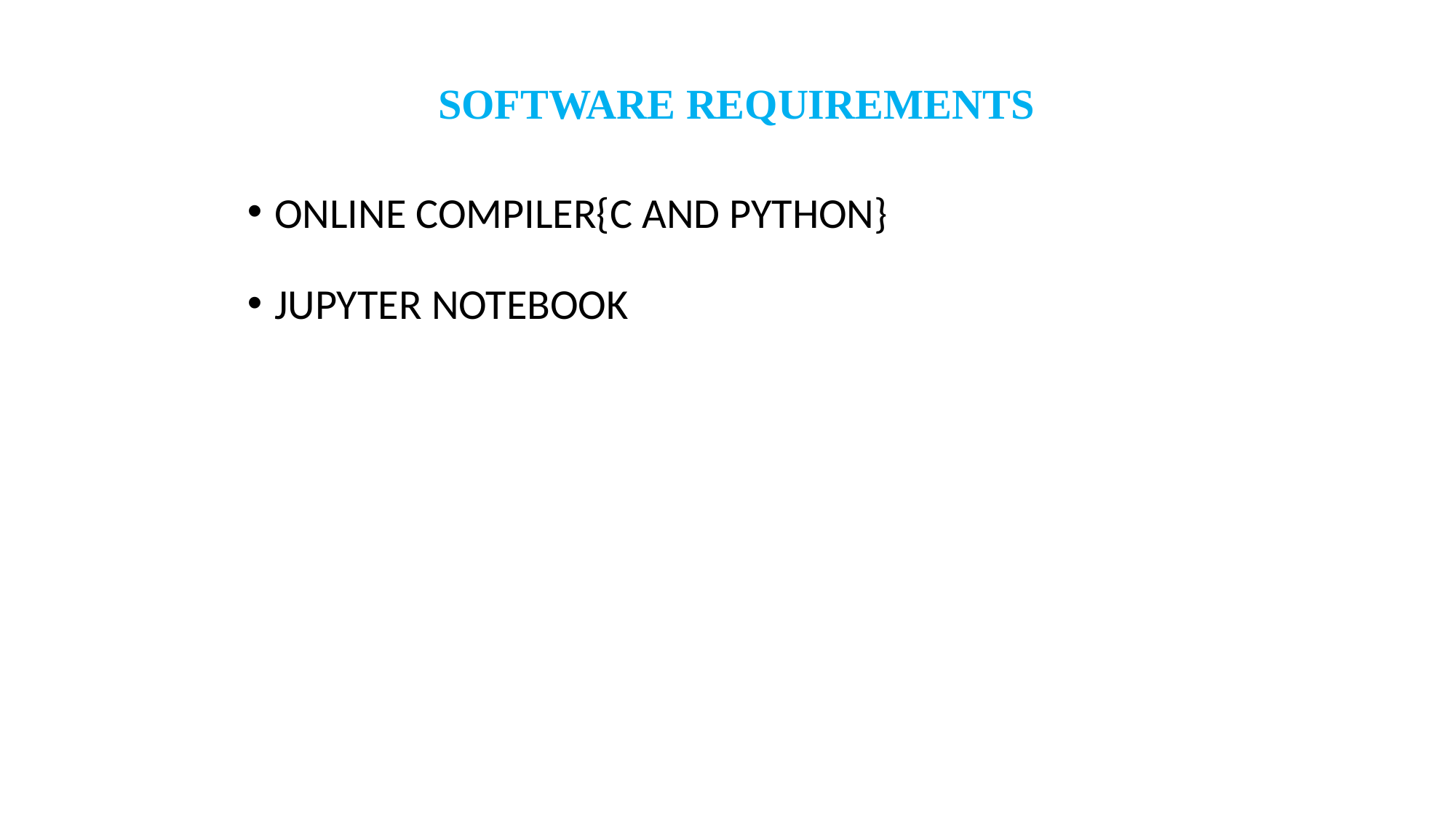

# SOFTWARE REQUIREMENTS
ONLINE COMPILER{C AND PYTHON}
JUPYTER NOTEBOOK